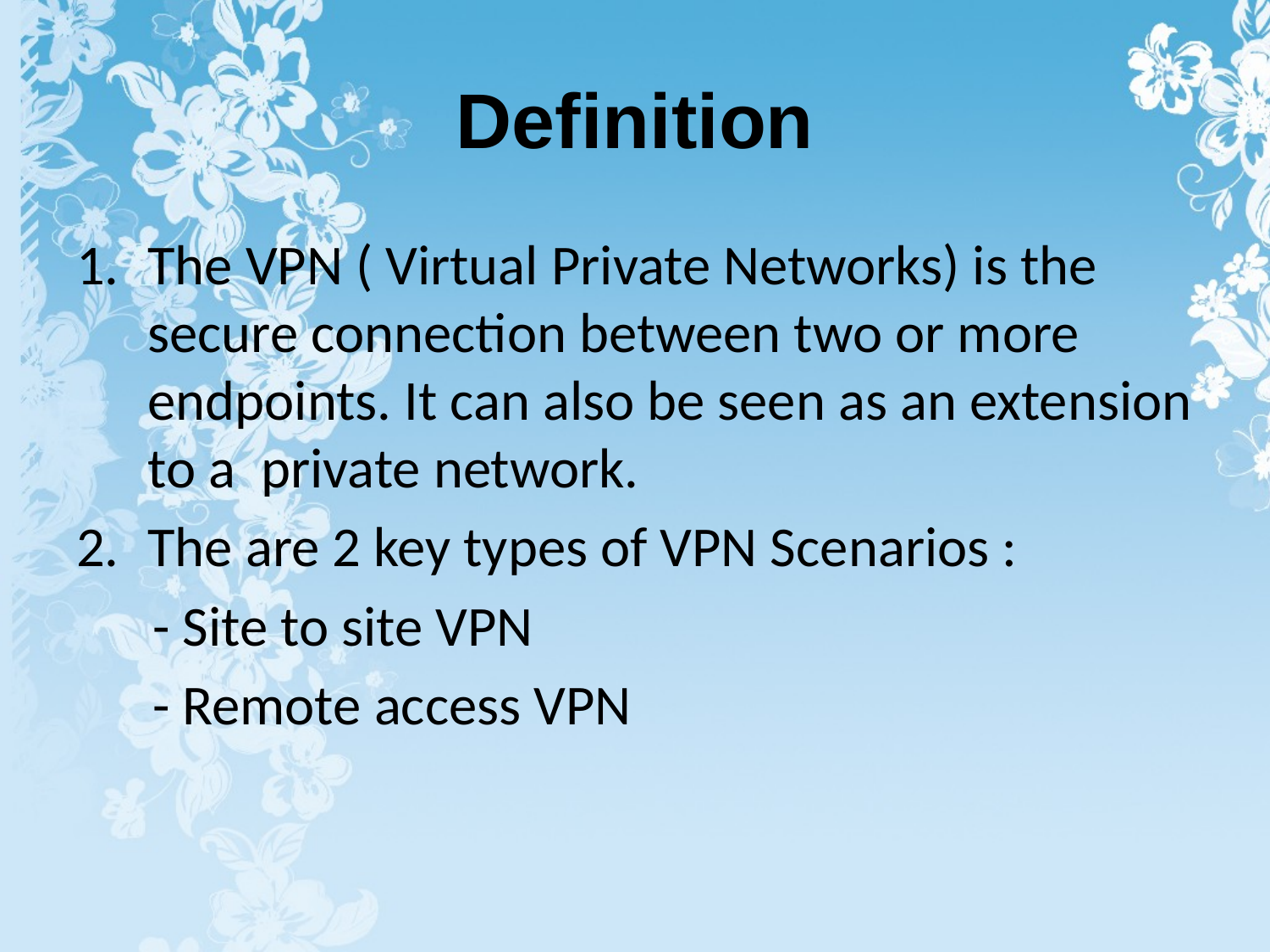

# Definition
The VPN ( Virtual Private Networks) is the secure connection between two or more endpoints. It can also be seen as an extension to a  private network.
The are 2 key types of VPN Scenarios :
      - Site to site VPN
      - Remote access VPN